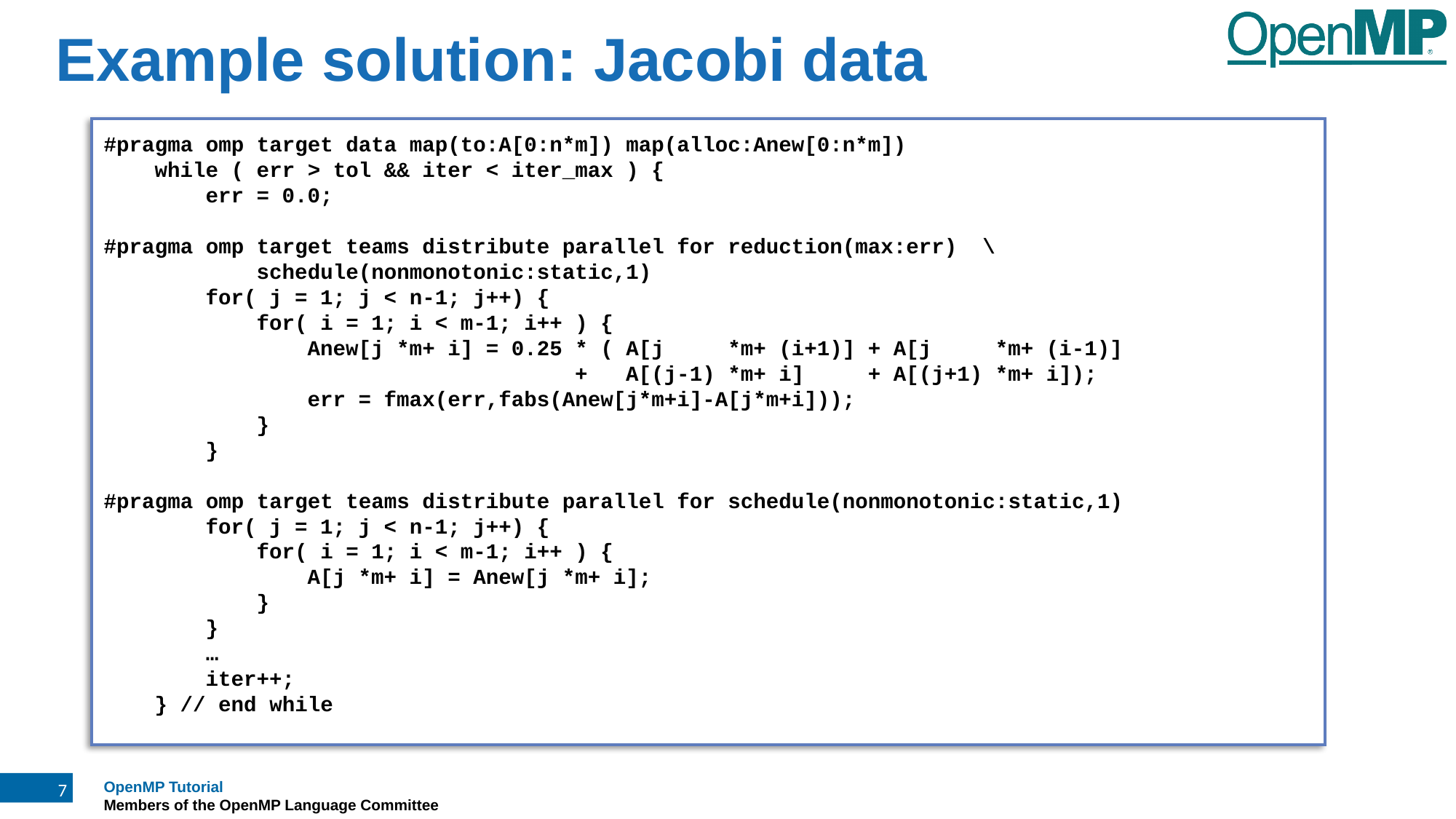

Example solution: Jacobi data

#pragma omp target data map(to:A[0:n*m]) map(alloc:Anew[0:n*m])
    while ( err > tol && iter < iter_max ) {
        err = 0.0;

#pragma omp target teams distribute parallel for reduction(max:err)  \
            schedule(nonmonotonic:static,1)
        for( j = 1; j < n-1; j++) {
            for( i = 1; i < m-1; i++ ) {
                Anew[j *m+ i] = 0.25 * ( A[j     *m+ (i+1)] + A[j     *m+ (i-1)]
                                     +   A[(j-1) *m+ i]     + A[(j+1) *m+ i]);
                err = fmax(err,fabs(Anew[j*m+i]-A[j*m+i]));
            }
        }

#pragma omp target teams distribute parallel for schedule(nonmonotonic:static,1)
        for( j = 1; j < n-1; j++) {
            for( i = 1; i < m-1; i++ ) {
                A[j *m+ i] = Anew[j *m+ i];
            }
        }
        …
        iter++;
    } // end while
7